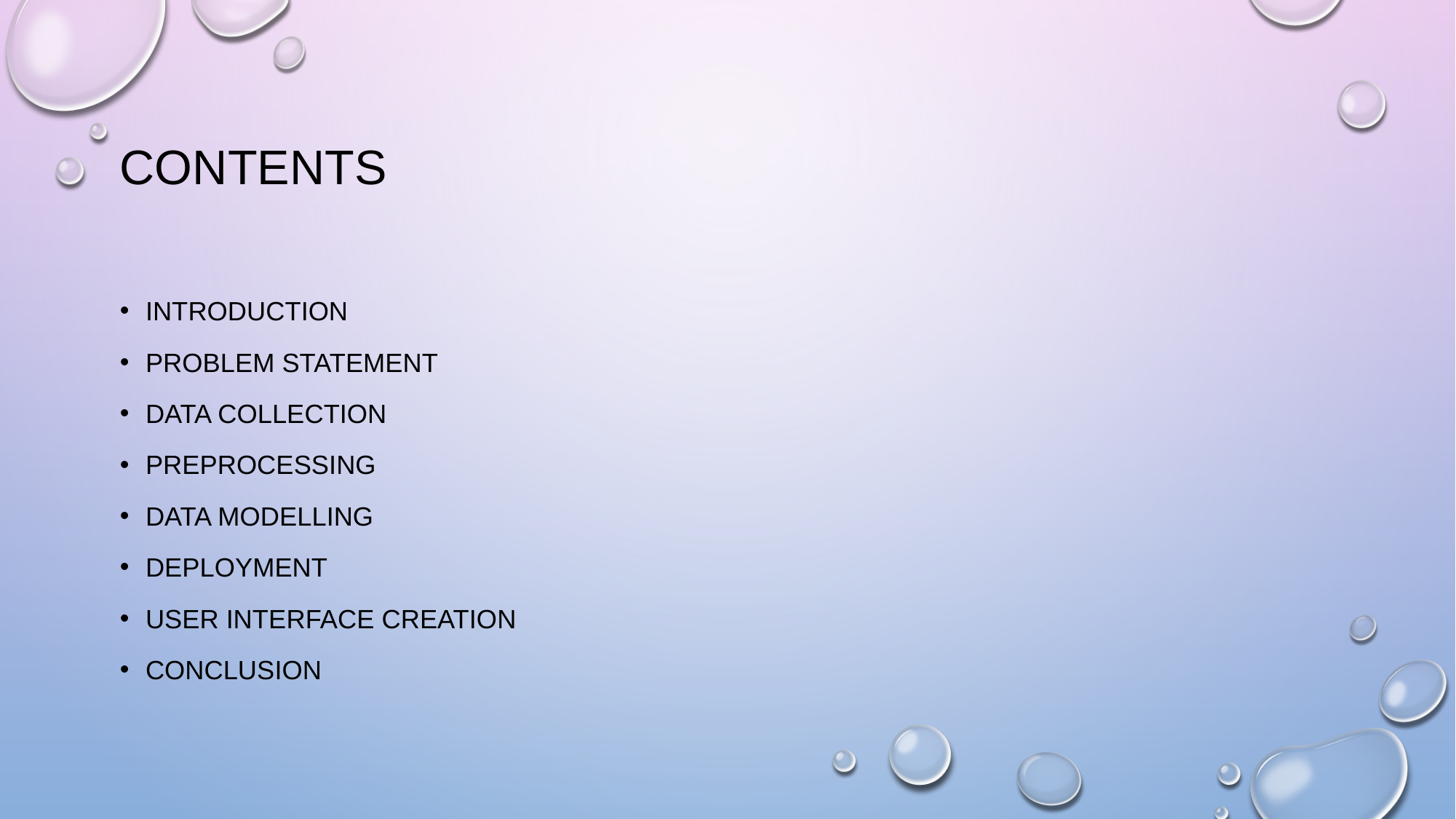

# conteNts
INTRODUCTION
PROBLEM STATEMENT
DATA COLLECTION
PREPROCESSING
DATA MODELLING
DEPLOYMENT
USER INTERFACE CREATION
CONCLUSION